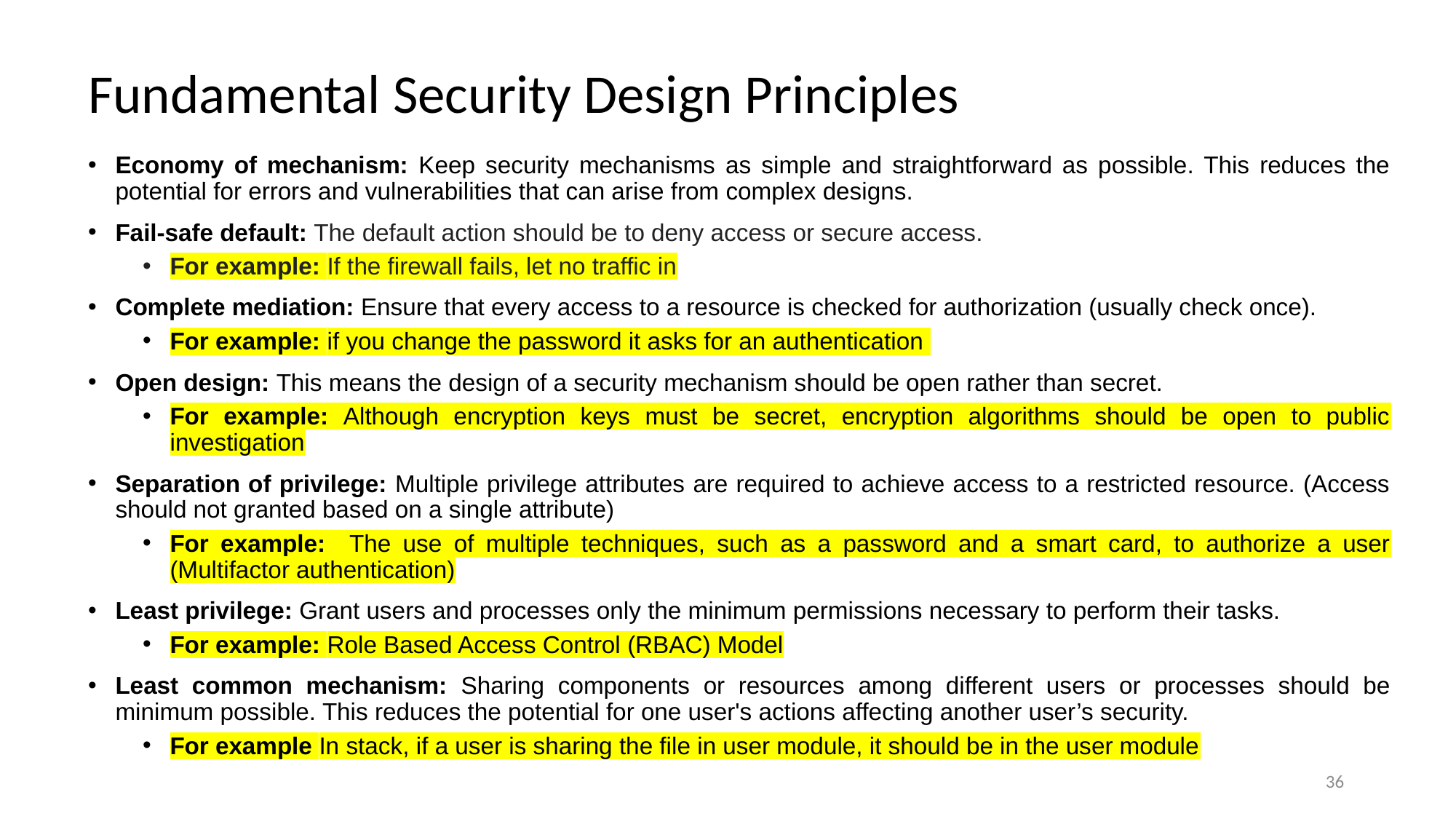

# Fundamental Security Design Principles
Economy of mechanism: Keep security mechanisms as simple and straightforward as possible. This reduces the potential for errors and vulnerabilities that can arise from complex designs.
Fail-safe default: The default action should be to deny access or secure access.
For example: If the firewall fails, let no traffic in
Complete mediation: Ensure that every access to a resource is checked for authorization (usually check once).
For example: if you change the password it asks for an authentication
Open design: This means the design of a security mechanism should be open rather than secret.
For example: Although encryption keys must be secret, encryption algorithms should be open to public investigation
Separation of privilege: Multiple privilege attributes are required to achieve access to a restricted resource. (Access should not granted based on a single attribute)
For example:  The use of multiple techniques, such as a password and a smart card, to authorize a user (Multifactor authentication)
Least privilege: Grant users and processes only the minimum permissions necessary to perform their tasks.
For example: Role Based Access Control (RBAC) Model
Least common mechanism: Sharing components or resources among different users or processes should be minimum possible. This reduces the potential for one user's actions affecting another user’s security.
For example In stack, if a user is sharing the file in user module, it should be in the user module
36